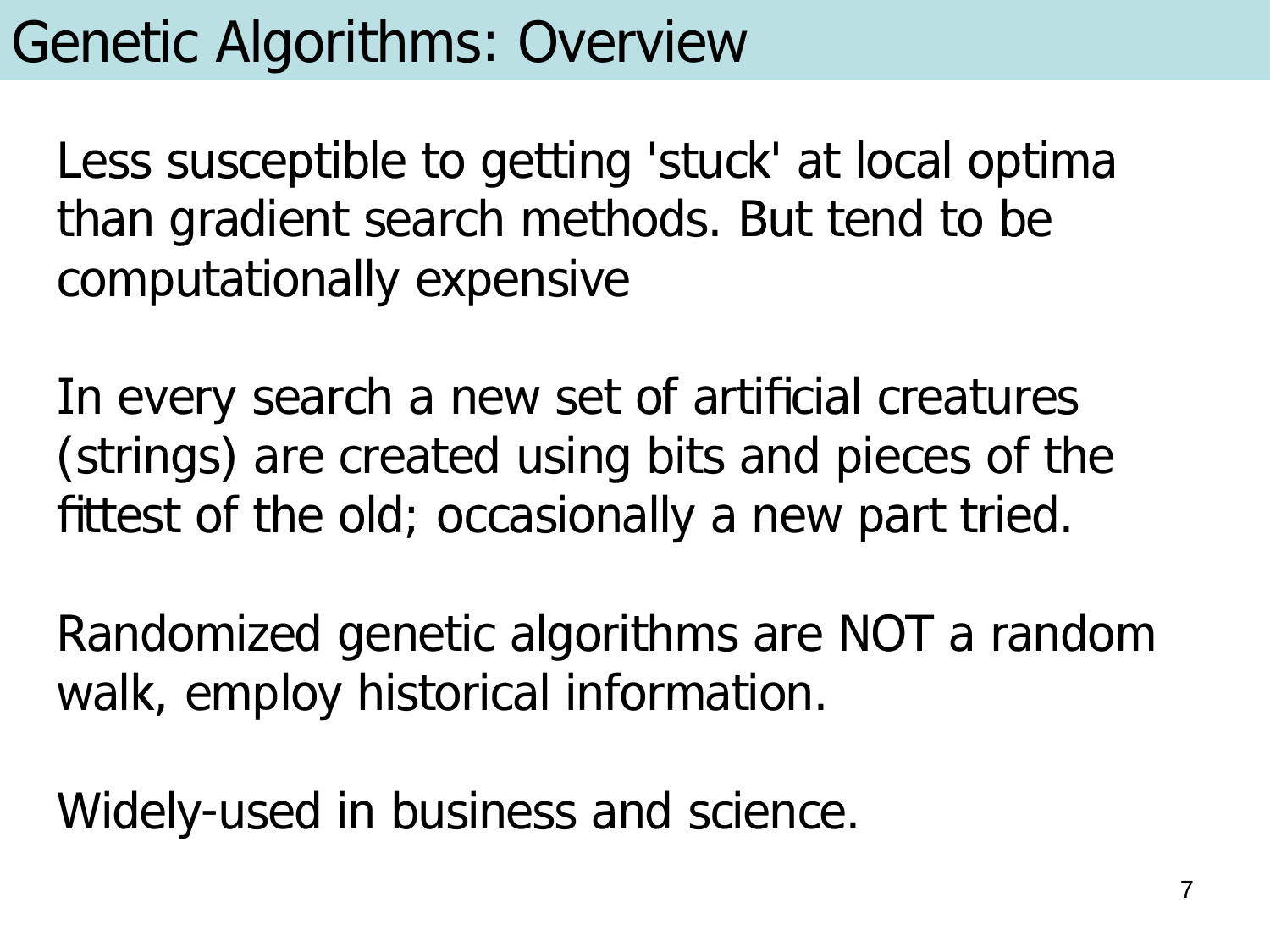

Genetic Algorithms: Overview

Less susceptible to getting 'stuck' at local optima than gradient search methods. But tend to be computationally expensive

In every search a new set of artificial creatures (strings) are created using bits and pieces of the fittest of the old; occasionally a new part tried.

Randomized genetic algorithms are NOT a random walk, employ historical information.

Widely-used in business and science.
7